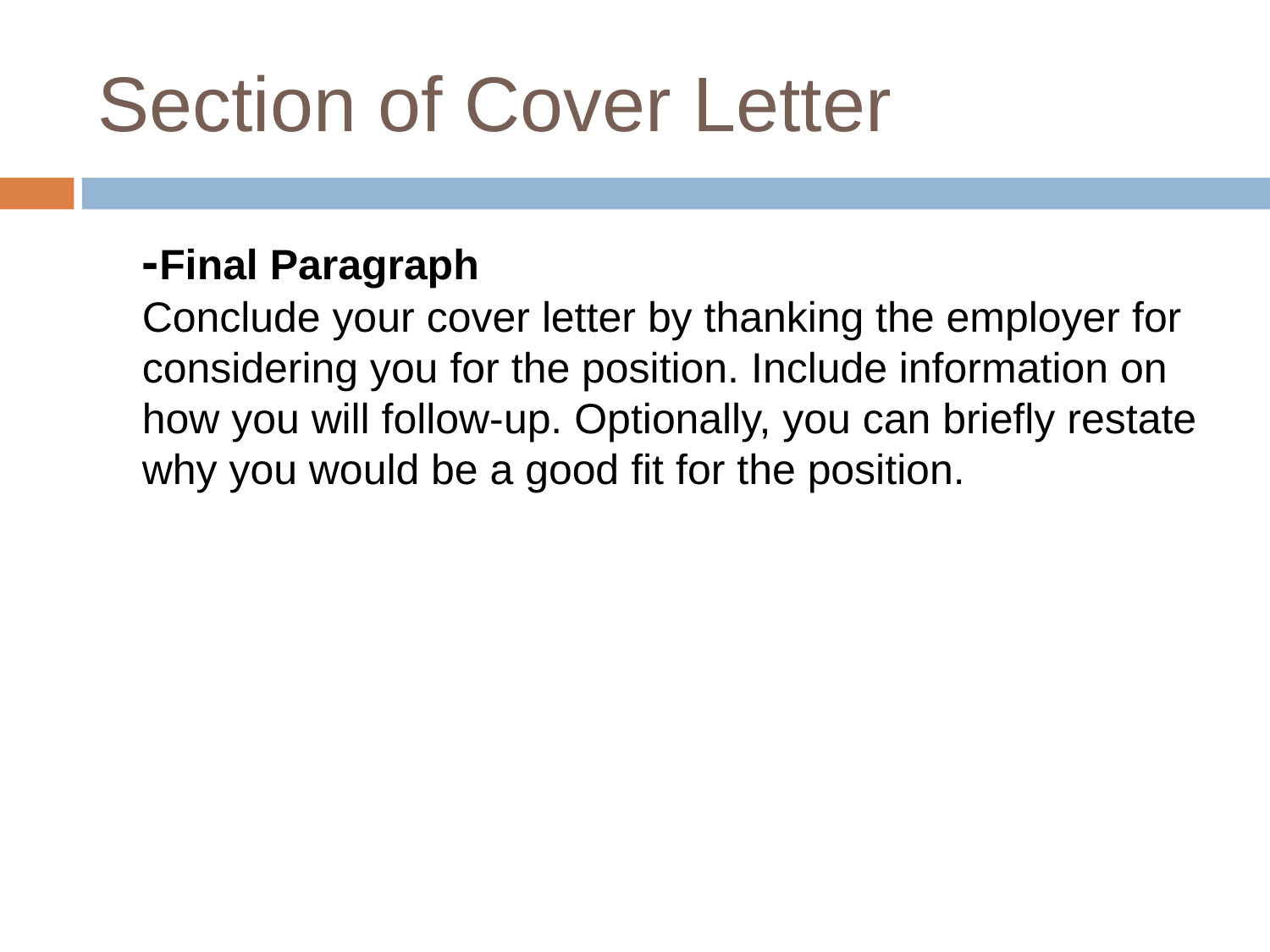

# Section of Cover Letter
	-Final Paragraph 
Conclude your cover letter by thanking the employer for considering you for the position. Include information on how you will follow-up. Optionally, you can briefly restate why you would be a good fit for the position.